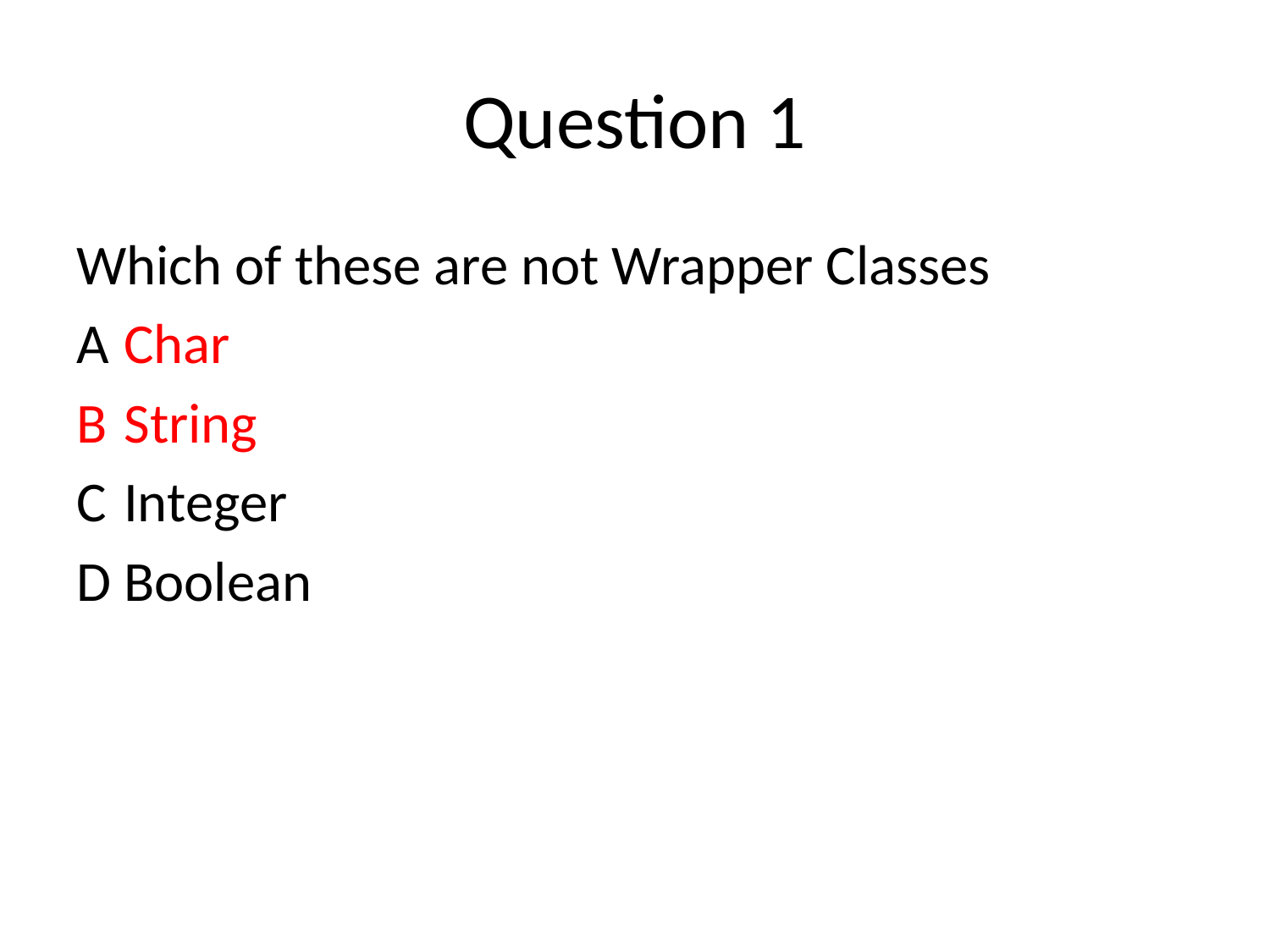

# Question 1
Which of these are not Wrapper Classes
A	Char
B	String
C	Integer
D	Boolean